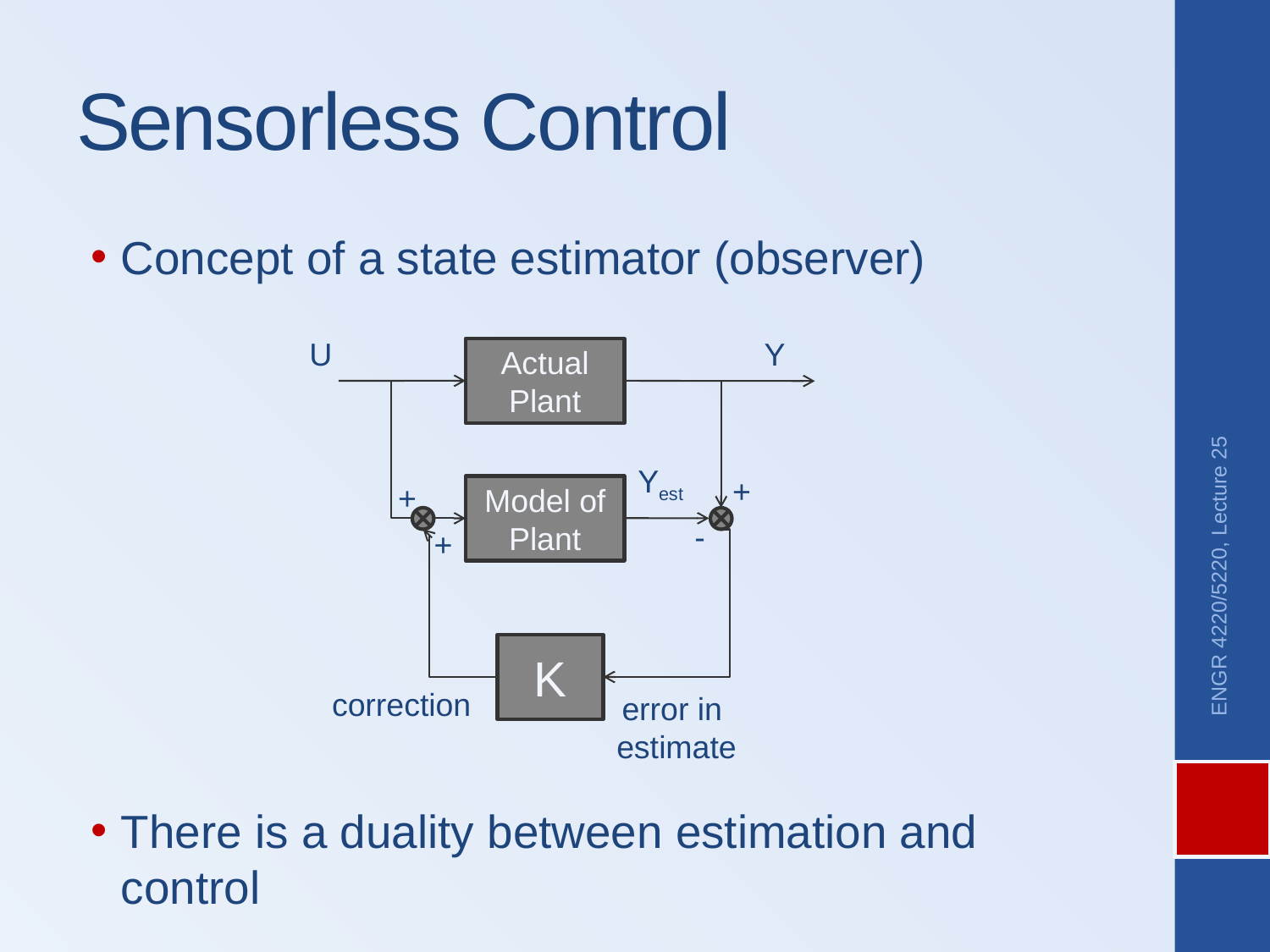

# Sensorless Control
Concept of a state estimator (observer)

There is a duality between estimation and control
U
Y
Actual
Plant
Yest
+
+
Model of
Plant

-
+
ENGR 4220/5220, Lecture 25
K
correction
error in
estimate